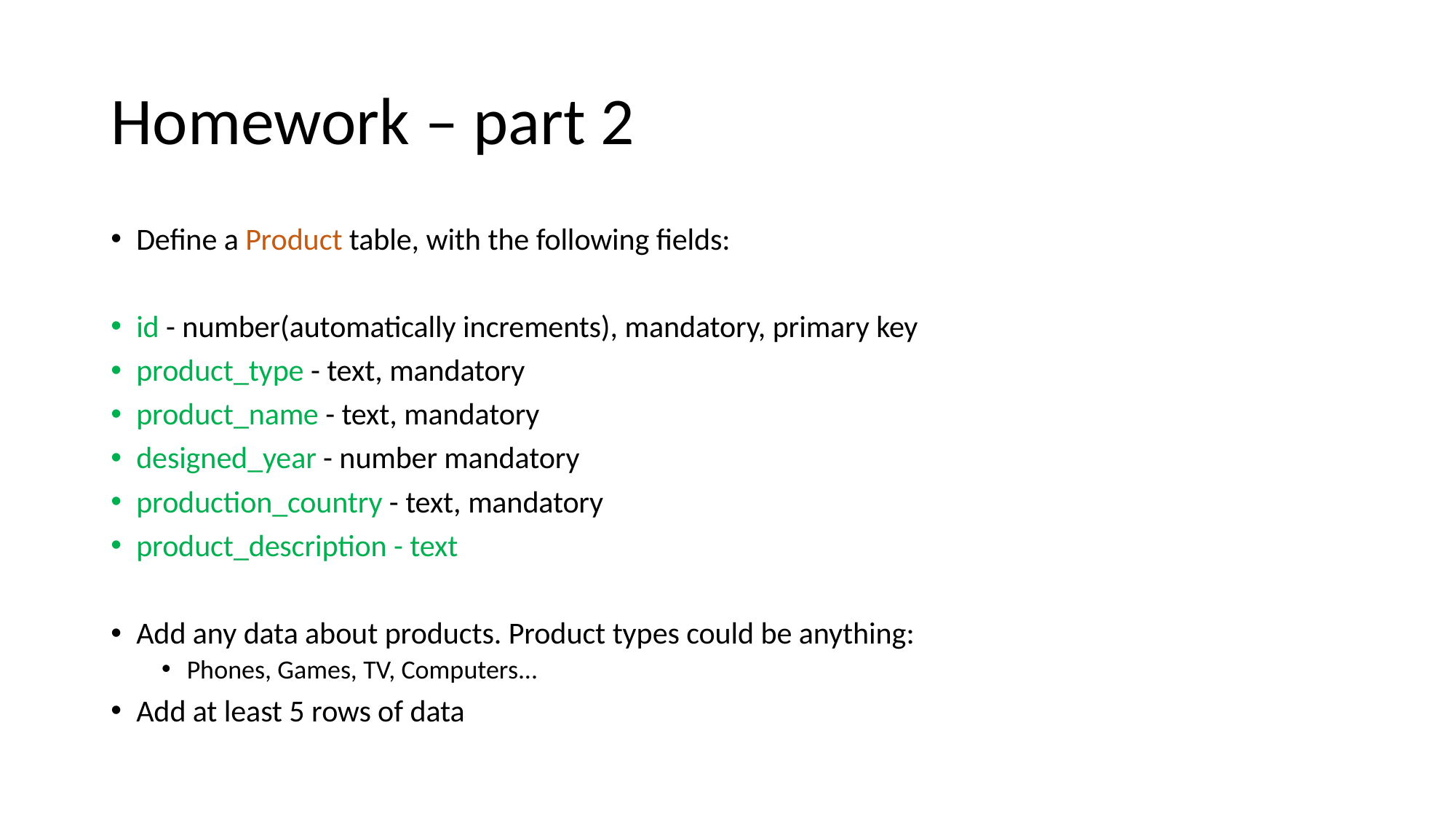

# Homework – part 2
Define a Product table, with the following fields:

id - number(automatically increments), mandatory, primary key
product_type - text, mandatory
product_name - text, mandatory
designed_year - number mandatory
production_country - text, mandatory
product_description - text

Add any data about products. Product types could be anything:
Phones, Games, TV, Computers...
Add at least 5 rows of data